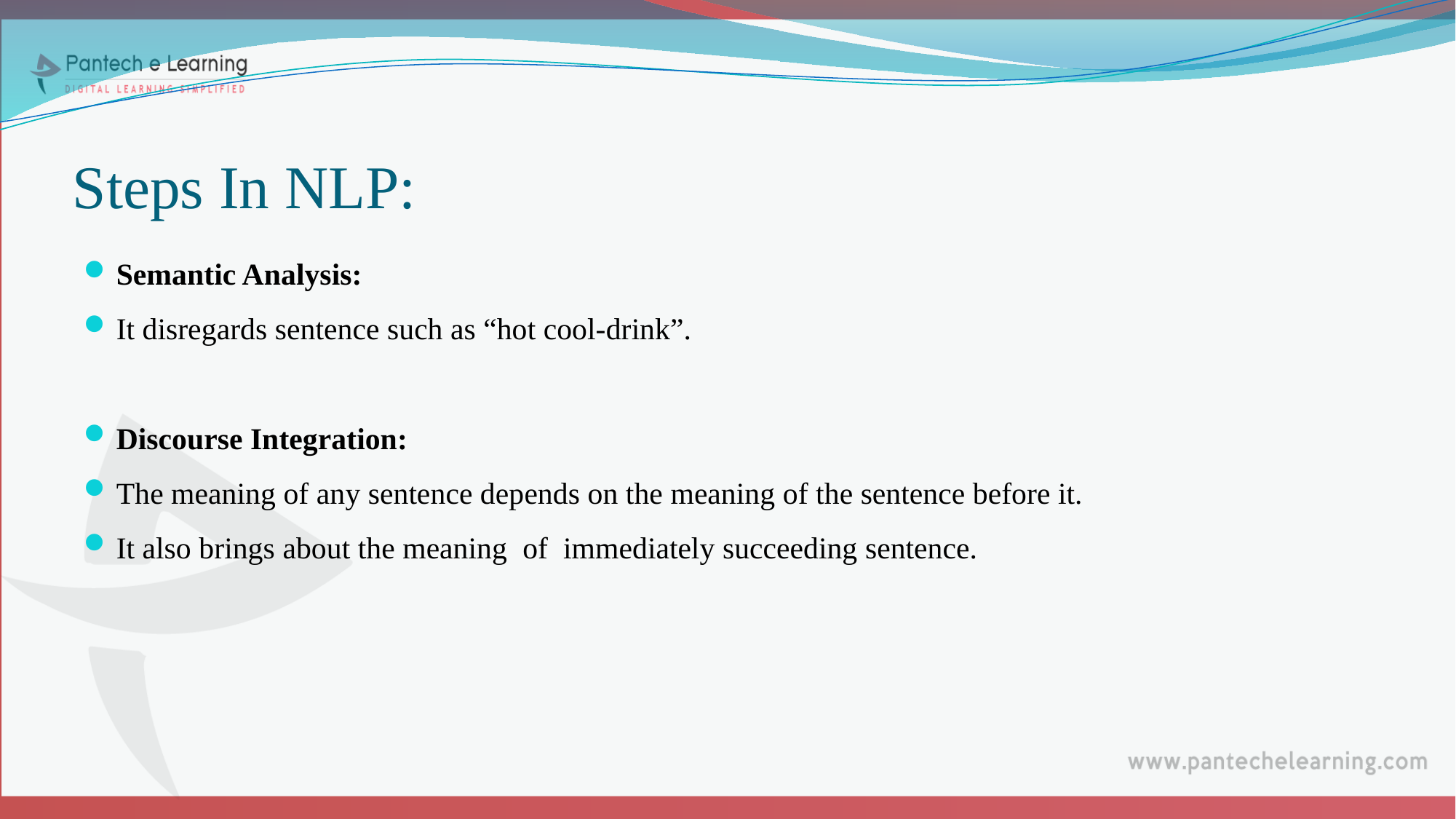

# Steps In NLP:
Semantic Analysis:
It disregards sentence such as “hot cool-drink”.

Discourse Integration:
The meaning of any sentence depends on the meaning of the sentence before it.
It also brings about the meaning  of  immediately succeeding sentence.